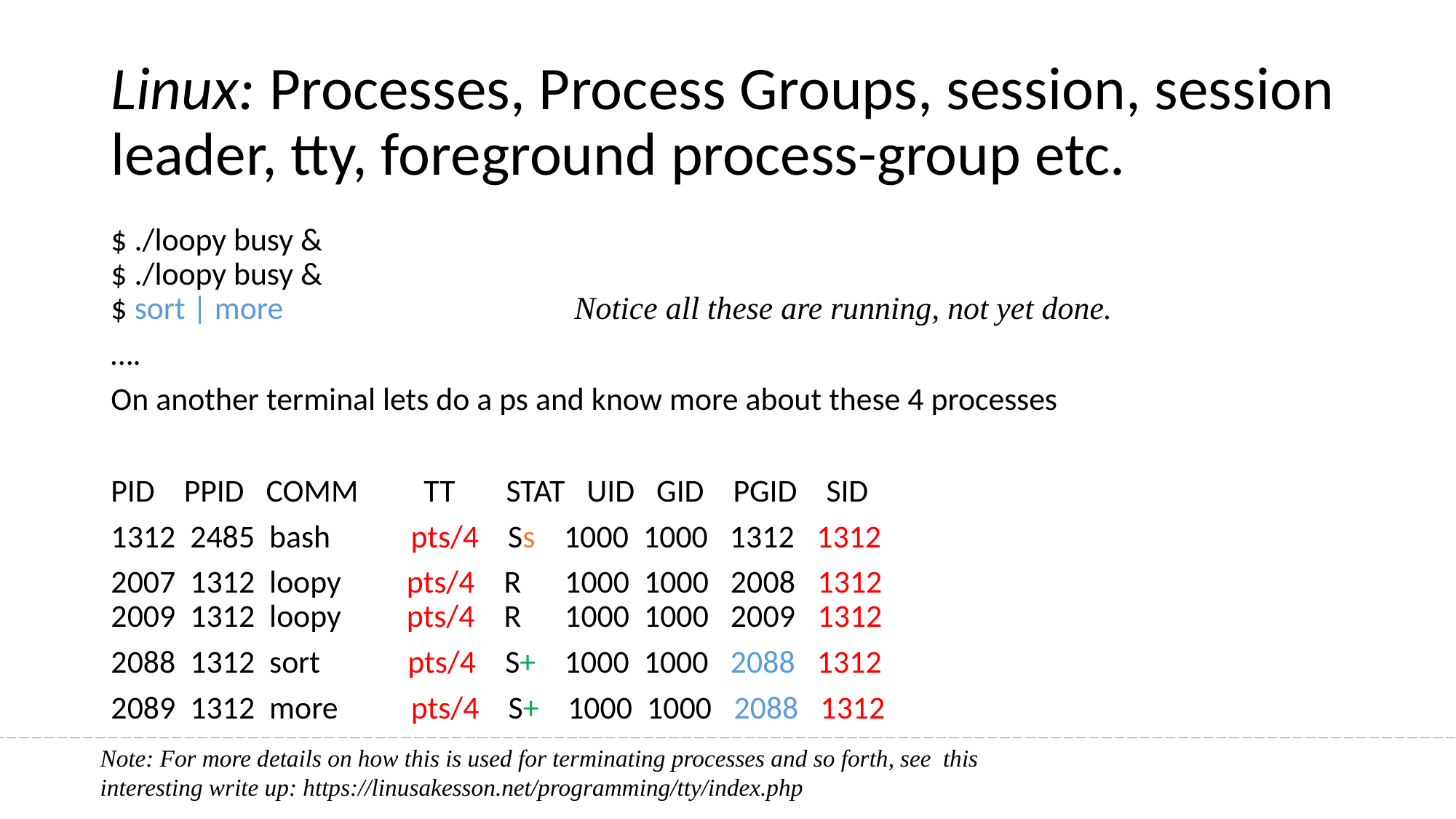

# Linux: Processes, Process Groups, session, session leader, tty, foreground process-group etc.
$ ./loopy busy &
$ ./loopy busy &
$ sort | more                                        Notice all these are running, not yet done.
….
On another terminal lets do a ps and know more about these 4 processes

PID    PPID   COMM         TT       STAT   UID   GID    PGID    SID
1312  2485  bash           pts/4    Ss    1000  1000   1312   1312
2007  1312  loopy         pts/4    R      1000  1000   2008   1312
2009  1312  loopy         pts/4    R      1000  1000   2009   1312
2088  1312  sort            pts/4    S+    1000  1000   2088   1312
2089  1312  more          pts/4    S+    1000  1000   2088   1312
Note: For more details on how this is used for terminating processes and so forth, see  this
interesting write up: https://linusakesson.net/programming/tty/index.php